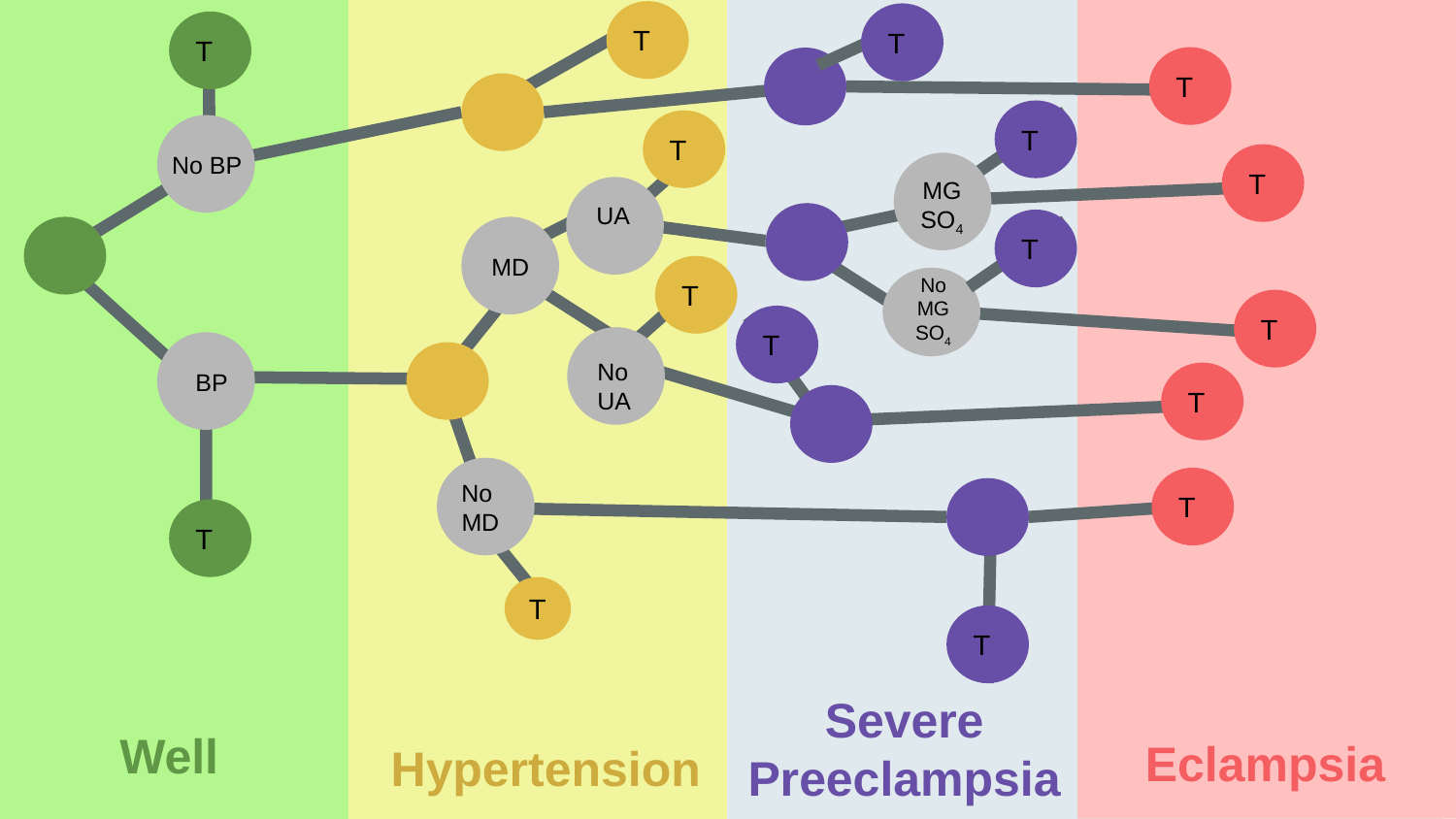

T
T
T
T

T
T

No BP
T

MG
SO4

UA

T

MD
T
No
MG
SO4

T
T

No
UA

BP

T

No
MD
T

T
T
T
Severe Preeclampsia
Well
Eclampsia
Hypertension